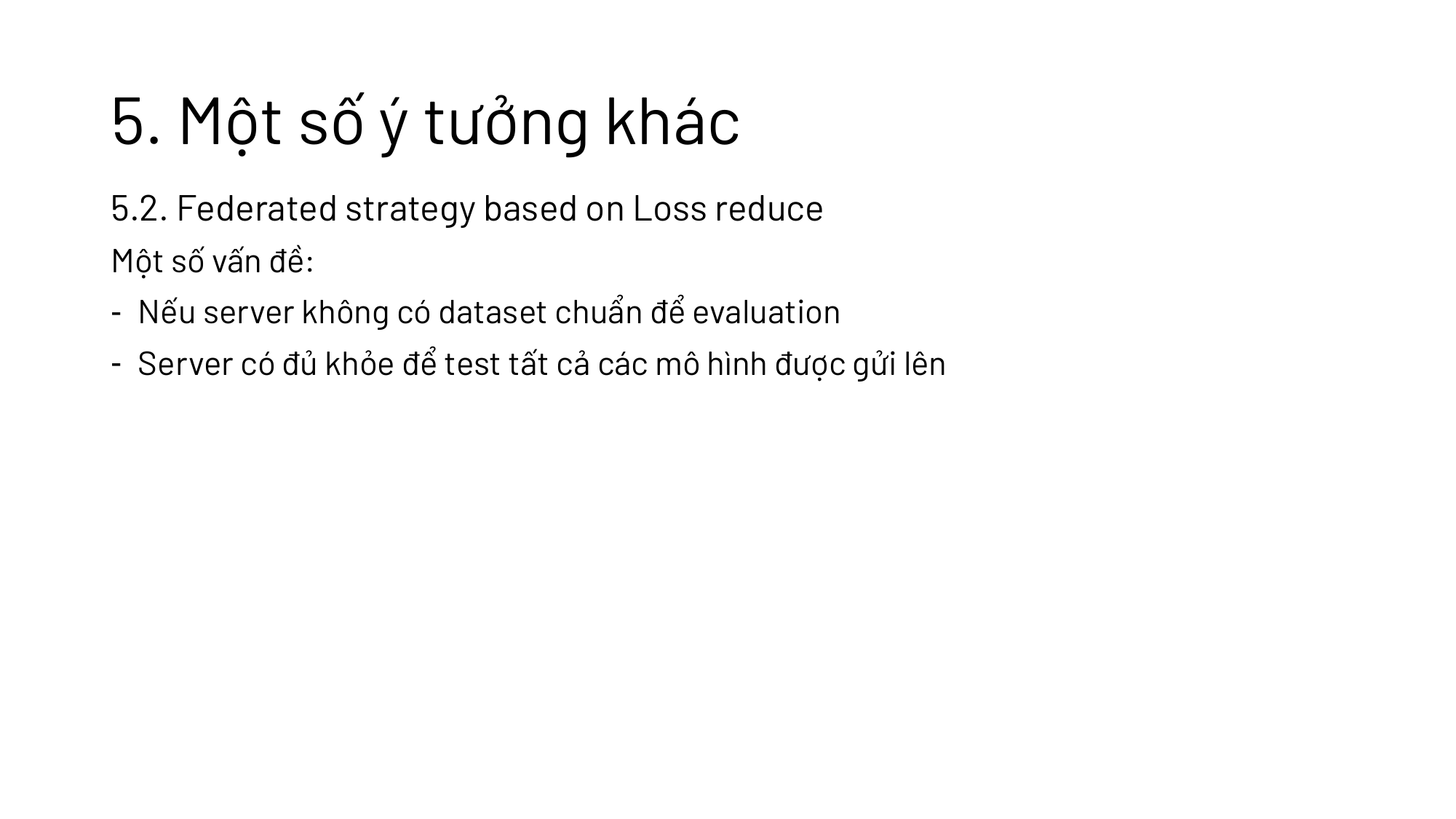

# 5. Một số ý tưởng khác
5.2. Federated strategy based on Loss reduce
Một số vấn đề:
Nếu server không có dataset chuẩn để evaluation
Server có đủ khỏe để test tất cả các mô hình được gửi lên